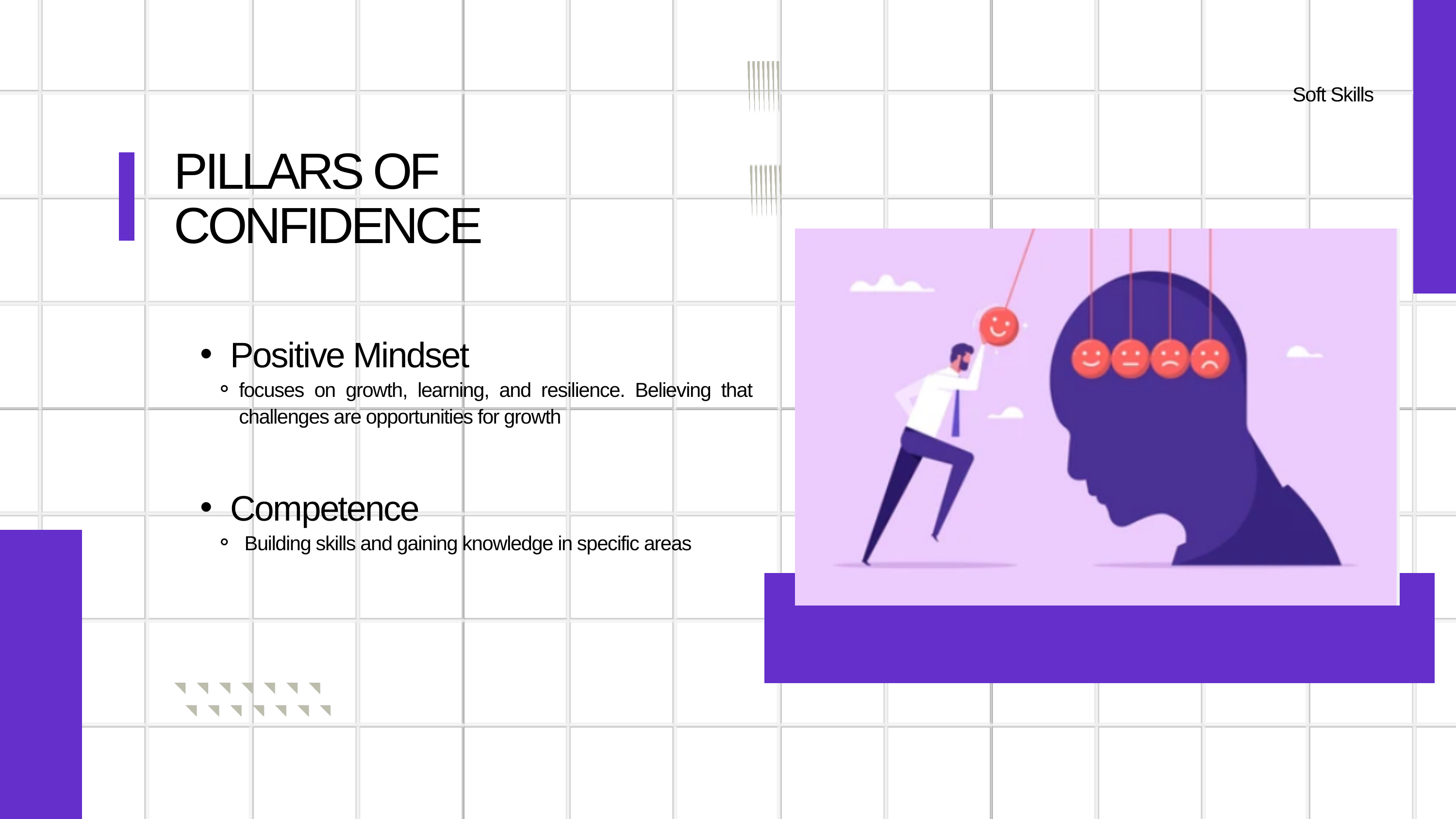

Soft Skills

PILLARS OF CONFIDENCE

Positive Mindset
focuses on growth, learning, and resilience. Believing that challenges are opportunities for growth

Competence
 Building skills and gaining knowledge in specific areas